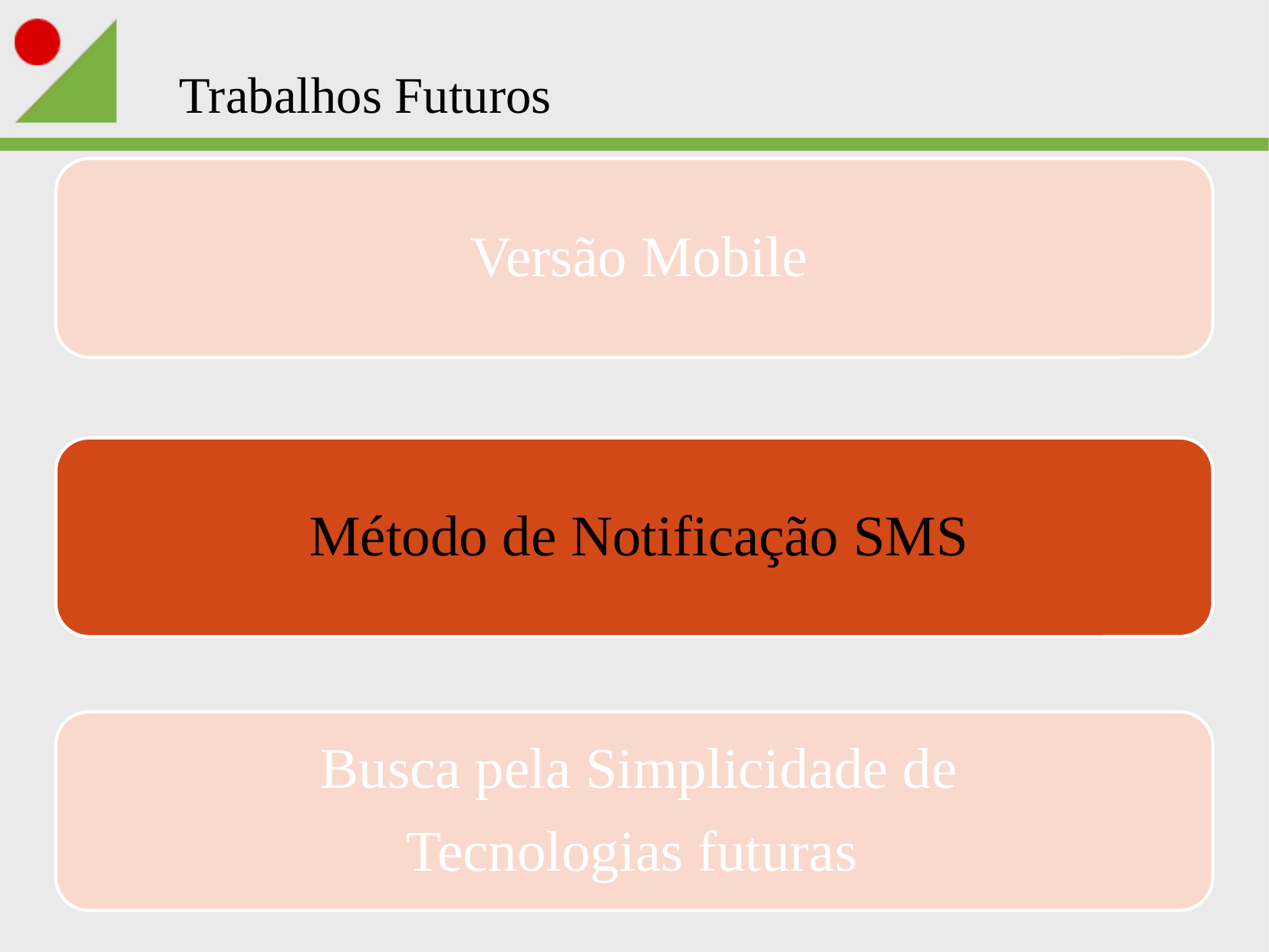

Trabalhos Futuros
Versão Mobile

Método de Notificação SMS

Busca pela Simplicidade de
Tecnologias futuras